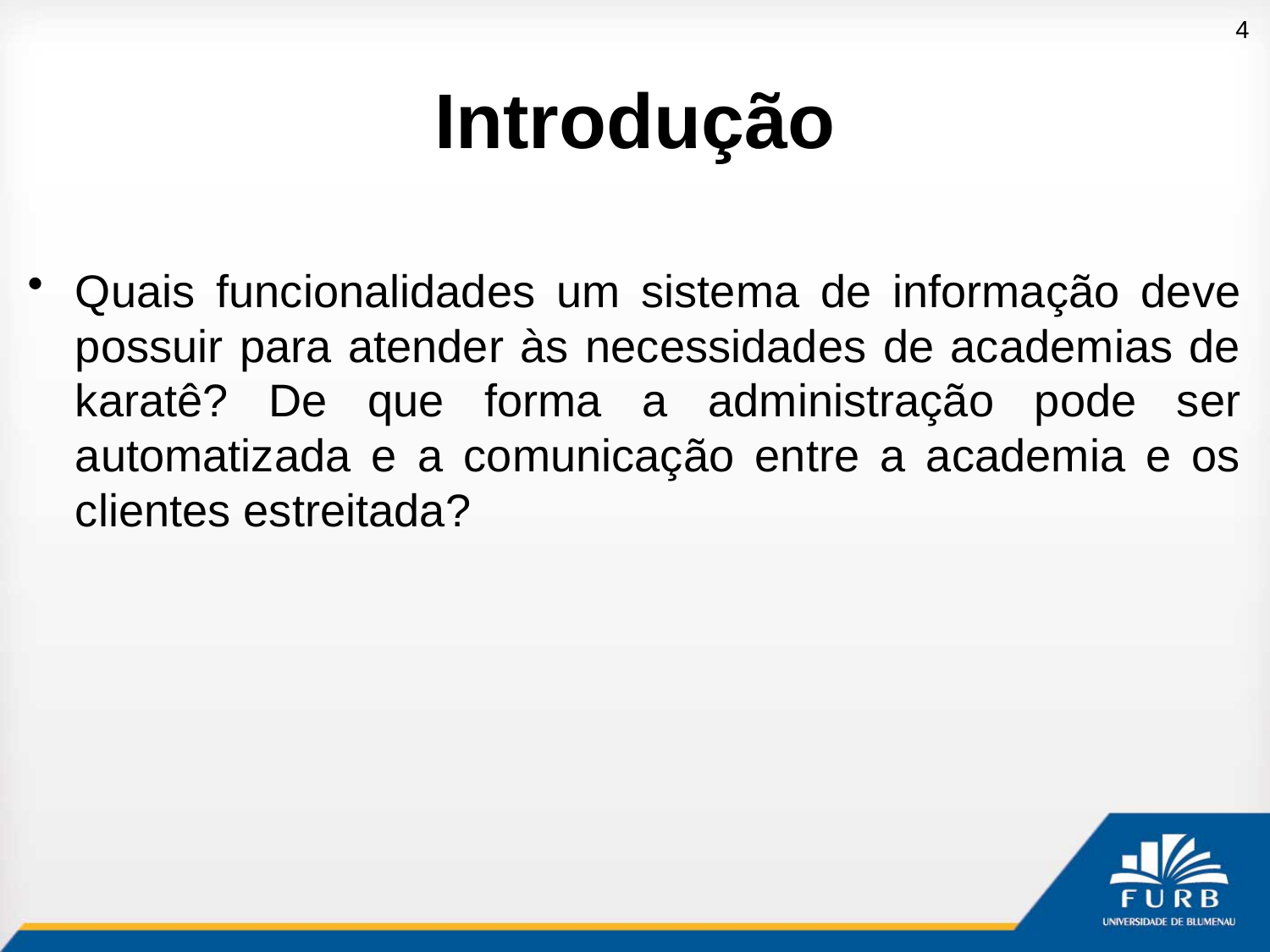

4
# Introdução

Quais funcionalidades um sistema de informação deve possuir para atender às necessidades de academias de karatê? De que forma a administração pode ser automatizada e a comunicação entre a academia e os clientes estreitada?